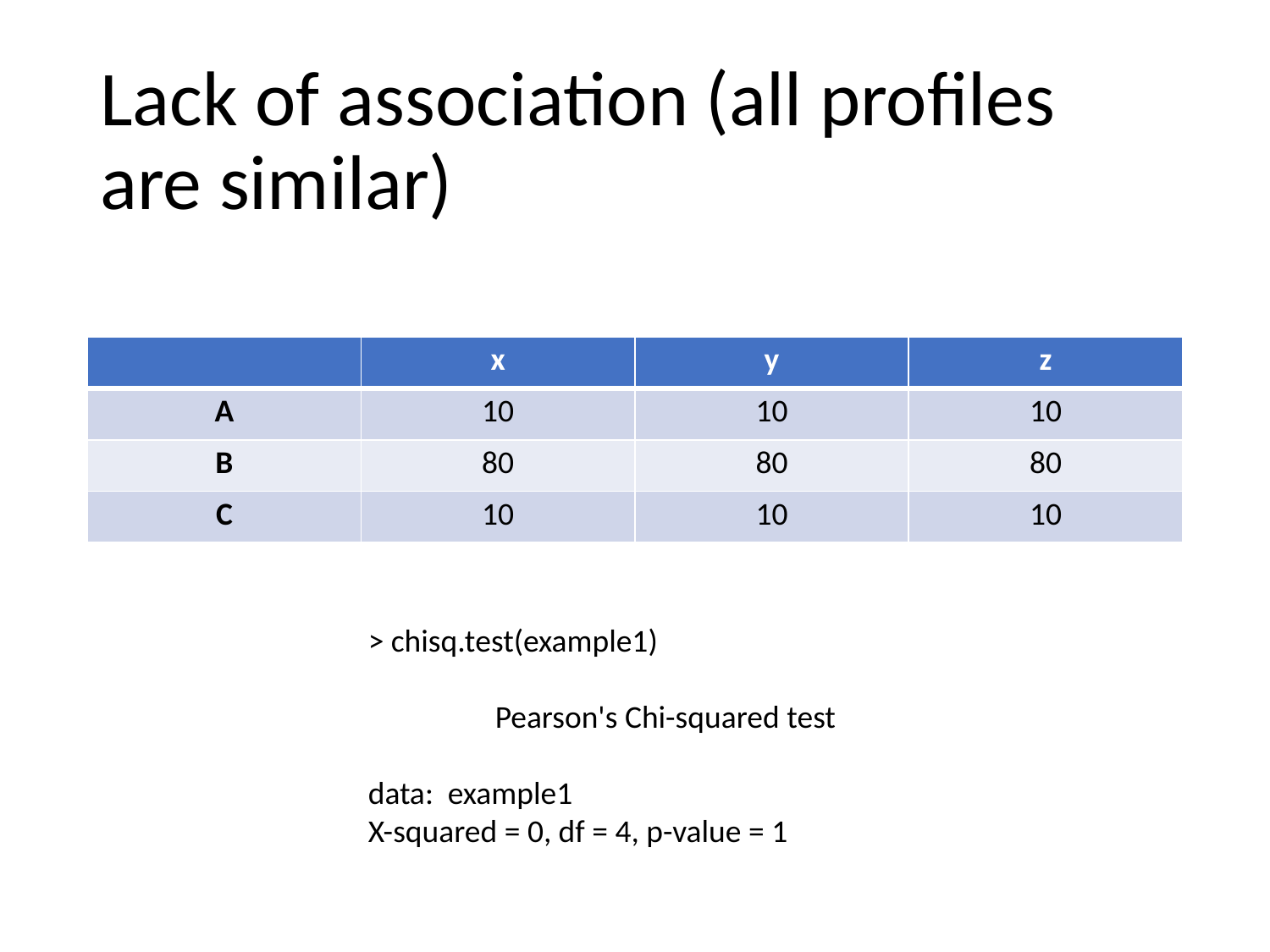

# Lack of association (all profiles are similar)

|  | x | y | z |
| --- | --- | --- | --- |
| A | 10 | 10 | 10 |
| B | 80 | 80 | 80 |
| C | 10 | 10 | 10 |
> chisq.test(example1)

	Pearson's Chi-squared test

data:  example1
X-squared = 0, df = 4, p-value = 1